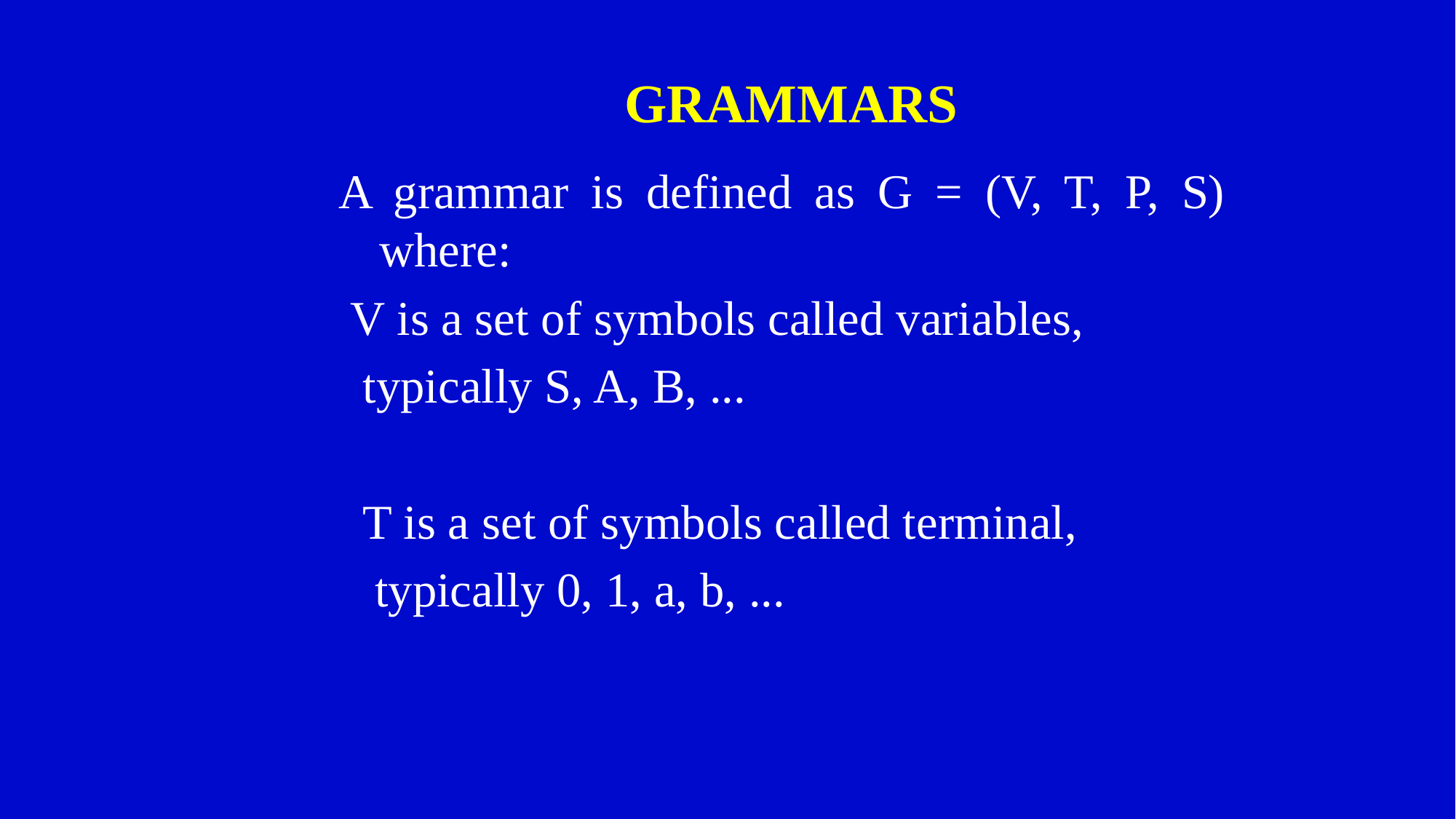

# GRAMMARS
A grammar is defined as G = (V, T, P, S) where:
 V is a set of symbols called variables,
  typically S, A, B, ...

  T is a set of symbols called terminal,
   typically 0, 1, a, b, ...